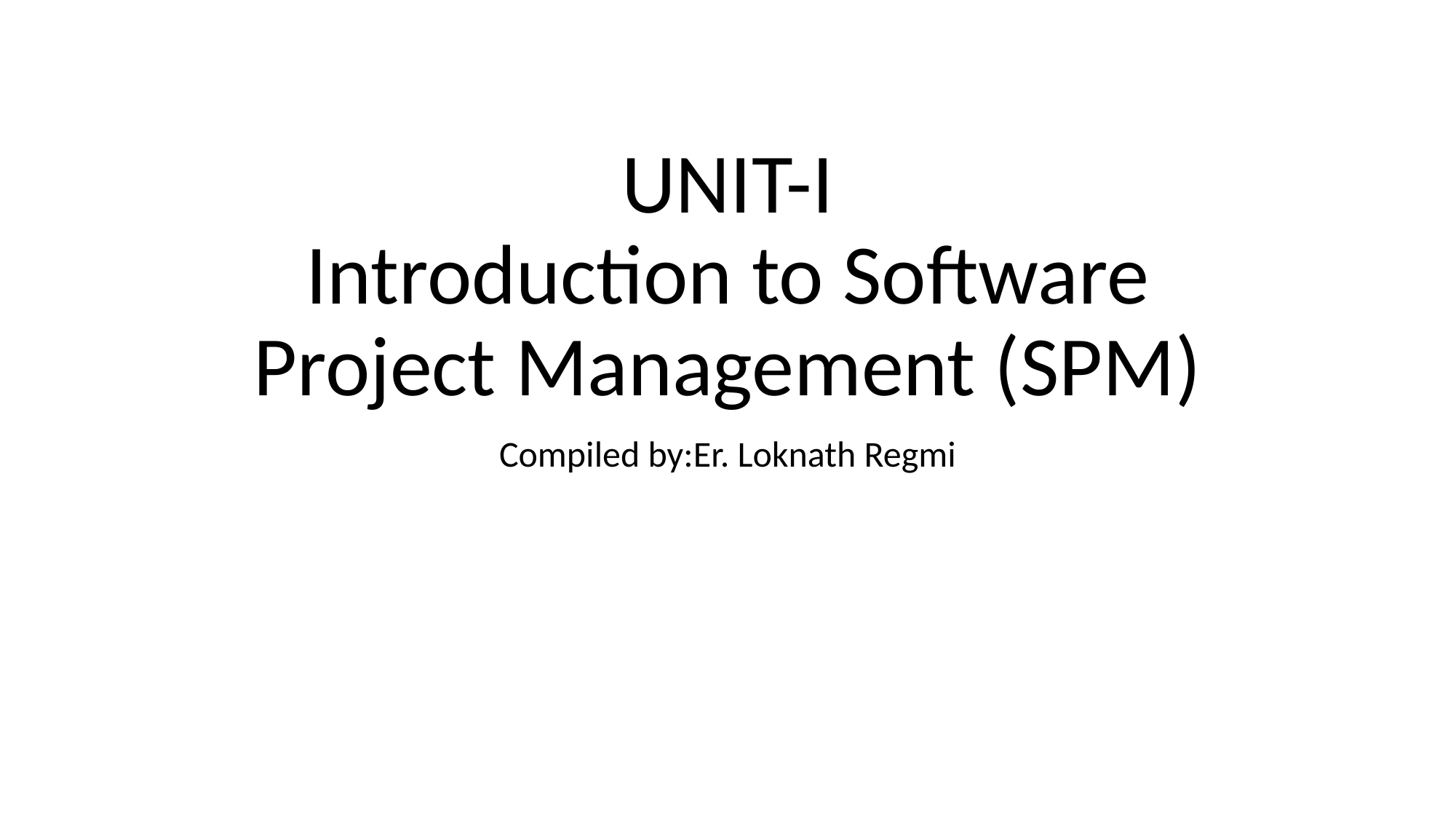

# UNIT-I Introduction to Software Project Management (SPM)
Compiled by:Er. Loknath Regmi